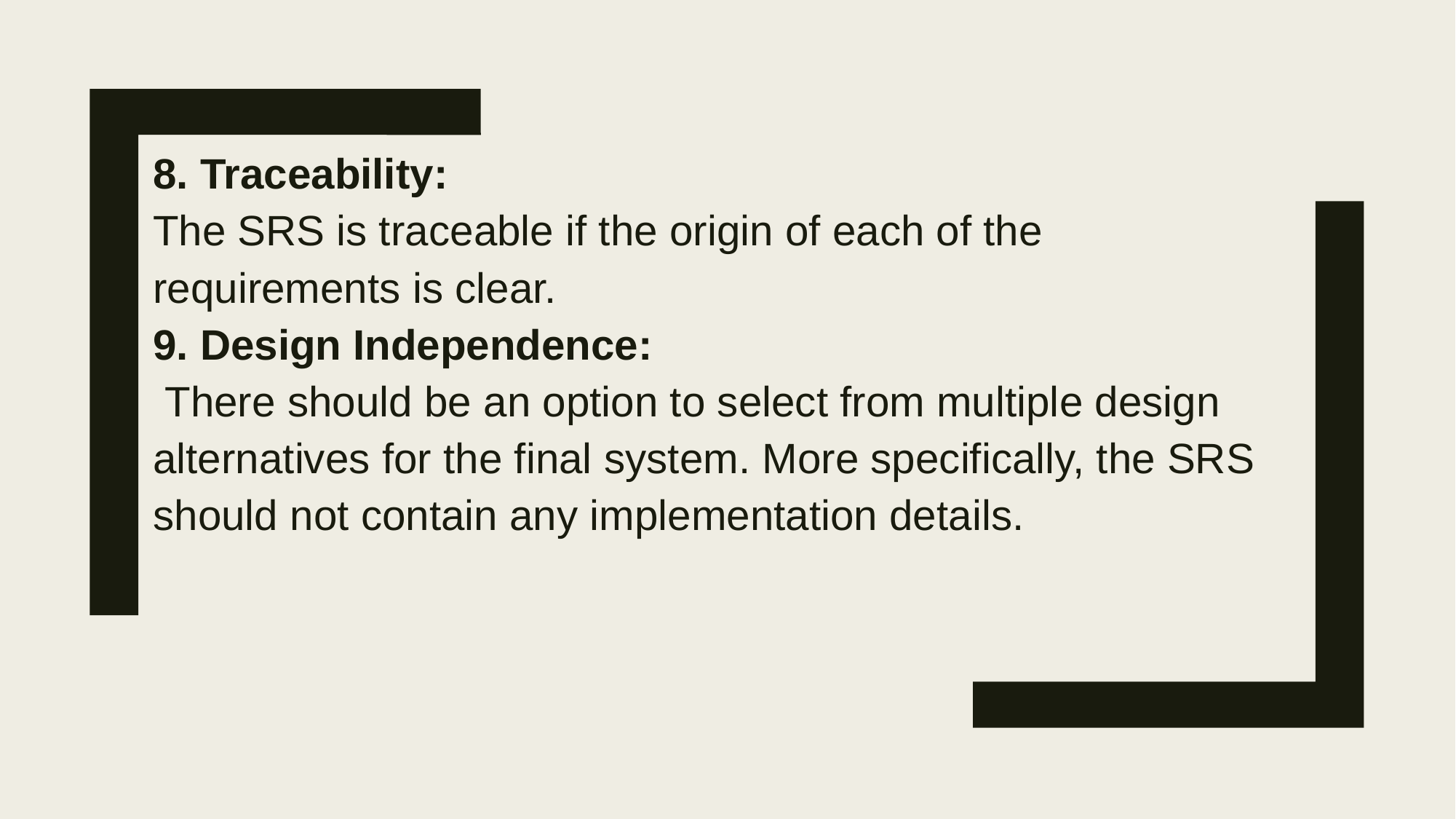

8. Traceability:
The SRS is traceable if the origin of each of the requirements is clear.
9. Design Independence:
 There should be an option to select from multiple design alternatives for the final system. More specifically, the SRS should not contain any implementation details.